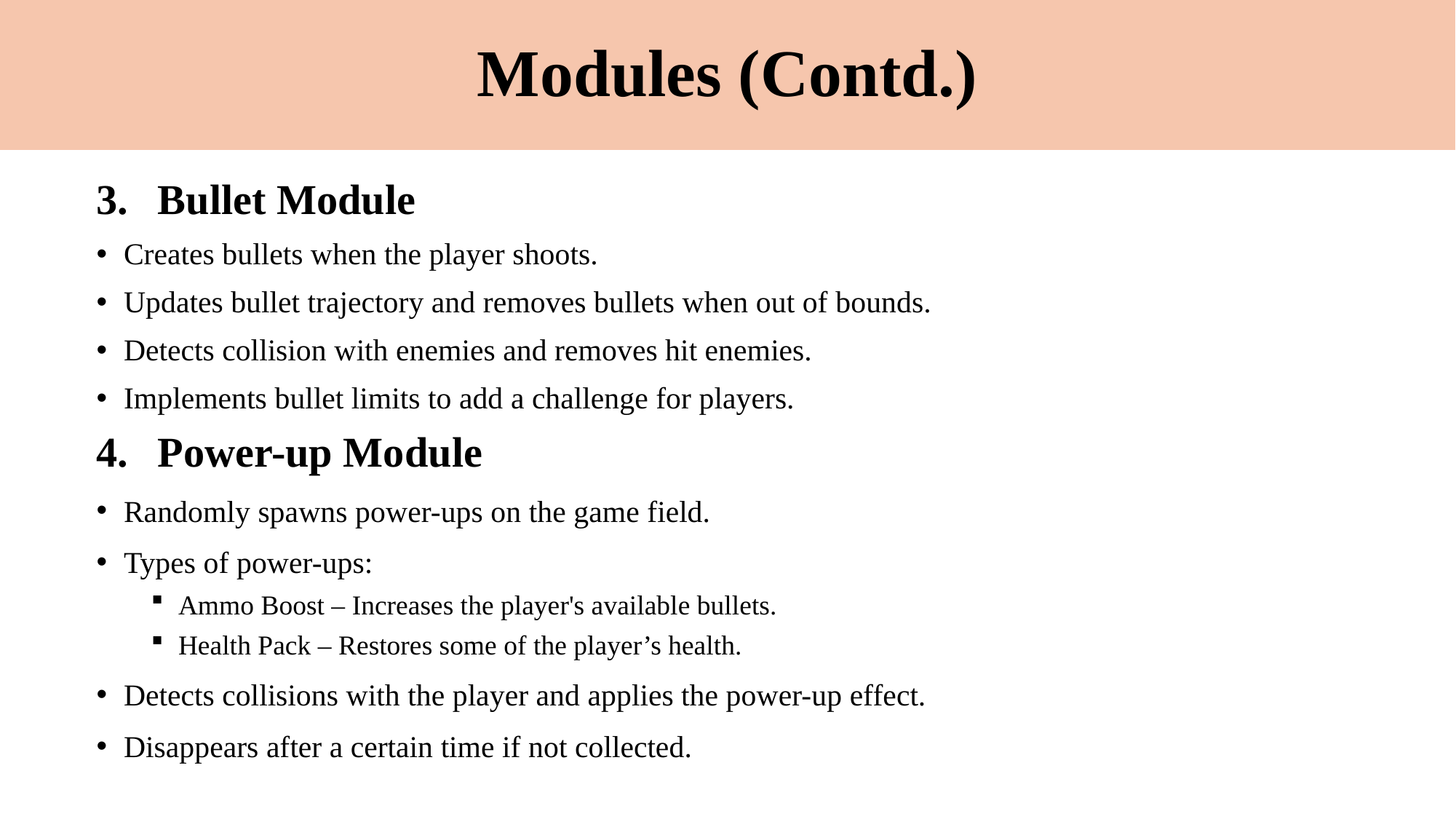

# Modules (Contd.)
Bullet Module
Creates bullets when the player shoots.
Updates bullet trajectory and removes bullets when out of bounds.
Detects collision with enemies and removes hit enemies.
Implements bullet limits to add a challenge for players.
Power-up Module
Randomly spawns power-ups on the game field.
Types of power-ups:
Ammo Boost – Increases the player's available bullets.
Health Pack – Restores some of the player’s health.
Detects collisions with the player and applies the power-up effect.
Disappears after a certain time if not collected.